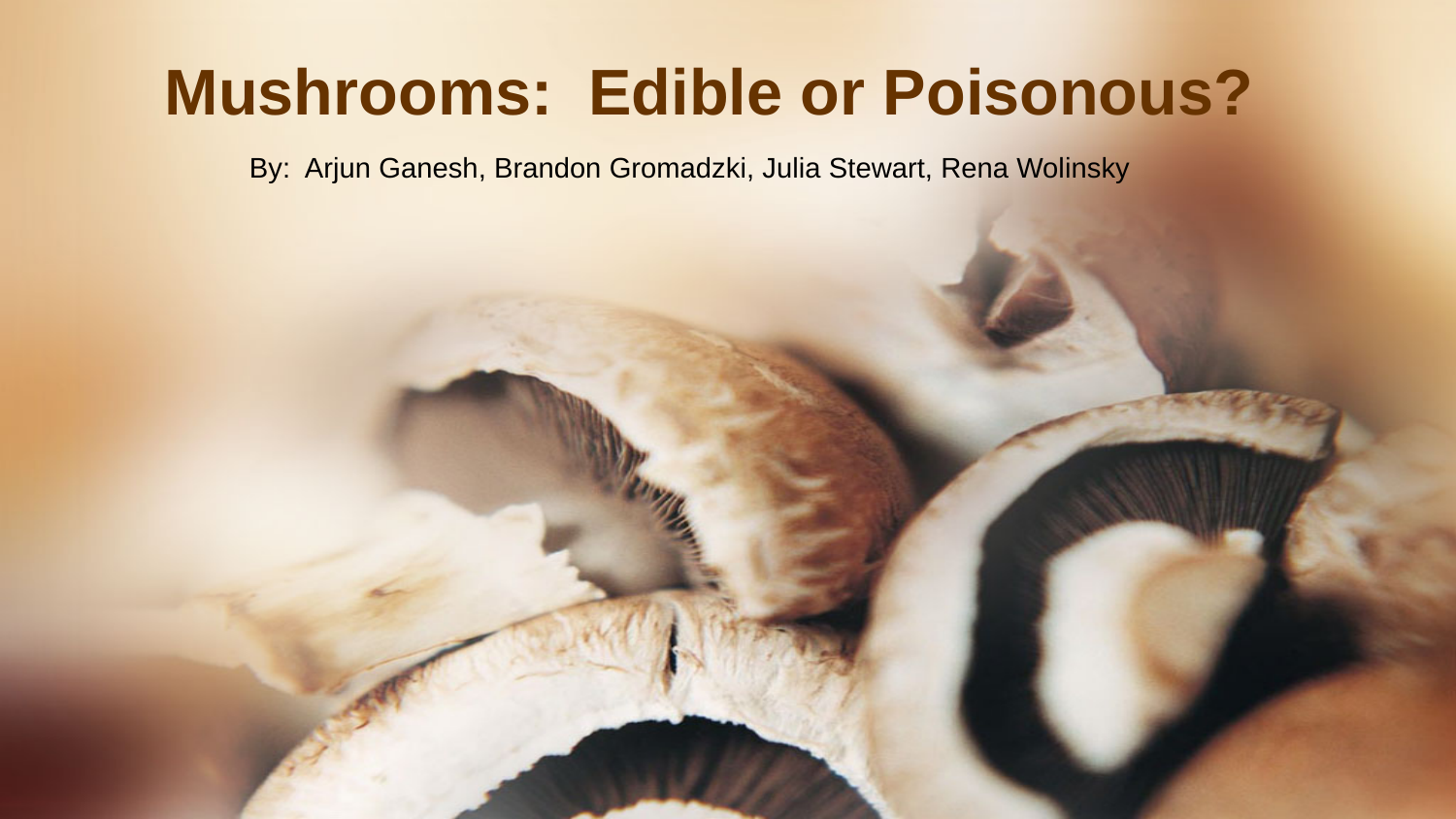

# Mushrooms:  Edible or Poisonous?
By:  Arjun Ganesh, Brandon Gromadzki, Julia Stewart, Rena Wolinsky